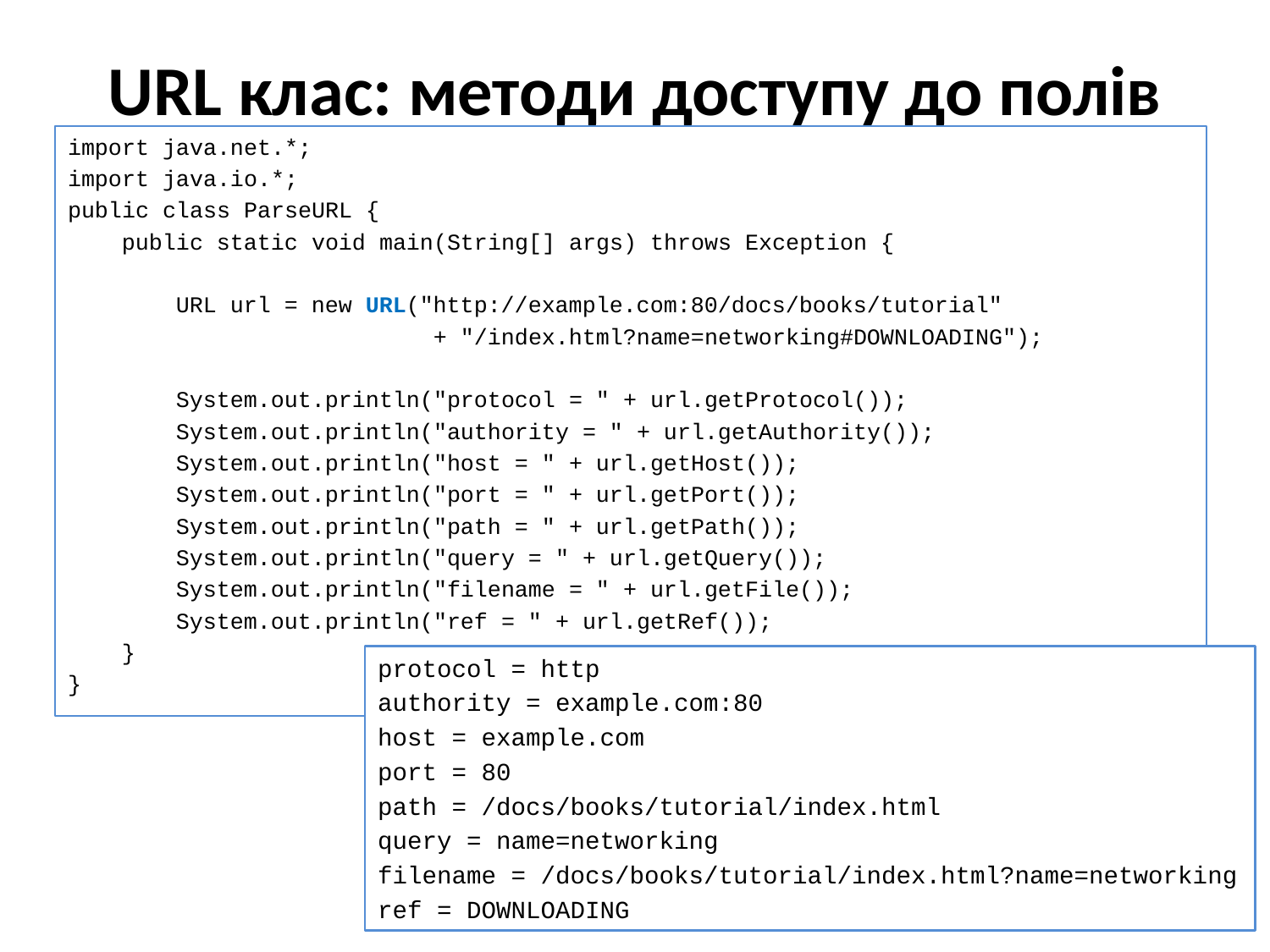

# URL клас: методи доступу до полів
import java.net.*;
import java.io.*;
public class ParseURL {
    public static void main(String[] args) throws Exception {

        URL url = new URL("http://example.com:80/docs/books/tutorial"
                           + "/index.html?name=networking#DOWNLOADING");

        System.out.println("protocol = " + url.getProtocol());
        System.out.println("authority = " + url.getAuthority());
        System.out.println("host = " + url.getHost());
        System.out.println("port = " + url.getPort());
        System.out.println("path = " + url.getPath());
        System.out.println("query = " + url.getQuery());
        System.out.println("filename = " + url.getFile());
        System.out.println("ref = " + url.getRef());
    }
}
protocol = http
authority = example.com:80
host = example.com
port = 80
path = /docs/books/tutorial/index.html
query = name=networking
filename = /docs/books/tutorial/index.html?name=networking
ref = DOWNLOADING